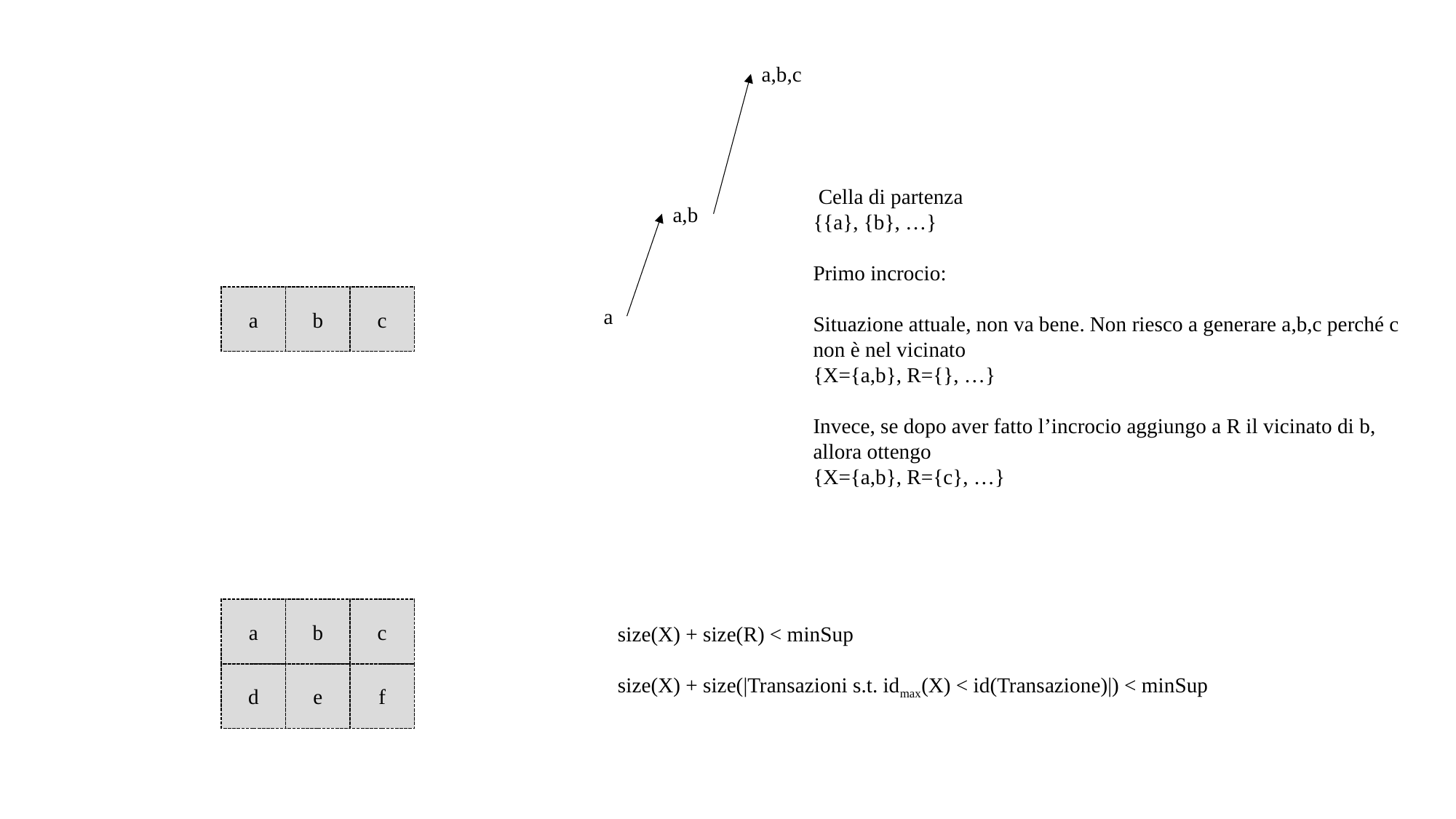

a,b,c
 Cella di partenza
{{a}, {b}, …}

Primo incrocio:

Situazione attuale, non va bene. Non riesco a generare a,b,c perché c non è nel vicinato
{X={a,b}, R={}, …}

Invece, se dopo aver fatto l’incrocio aggiungo a R il vicinato di b, allora ottengo
{X={a,b}, R={c}, …}

a,b
a
b
c
a
a
b
c
size(X) + size(R) < minSup

size(X) + size(|Transazioni s.t. idmax(X) < id(Transazione)|) < minSup
d
e
f